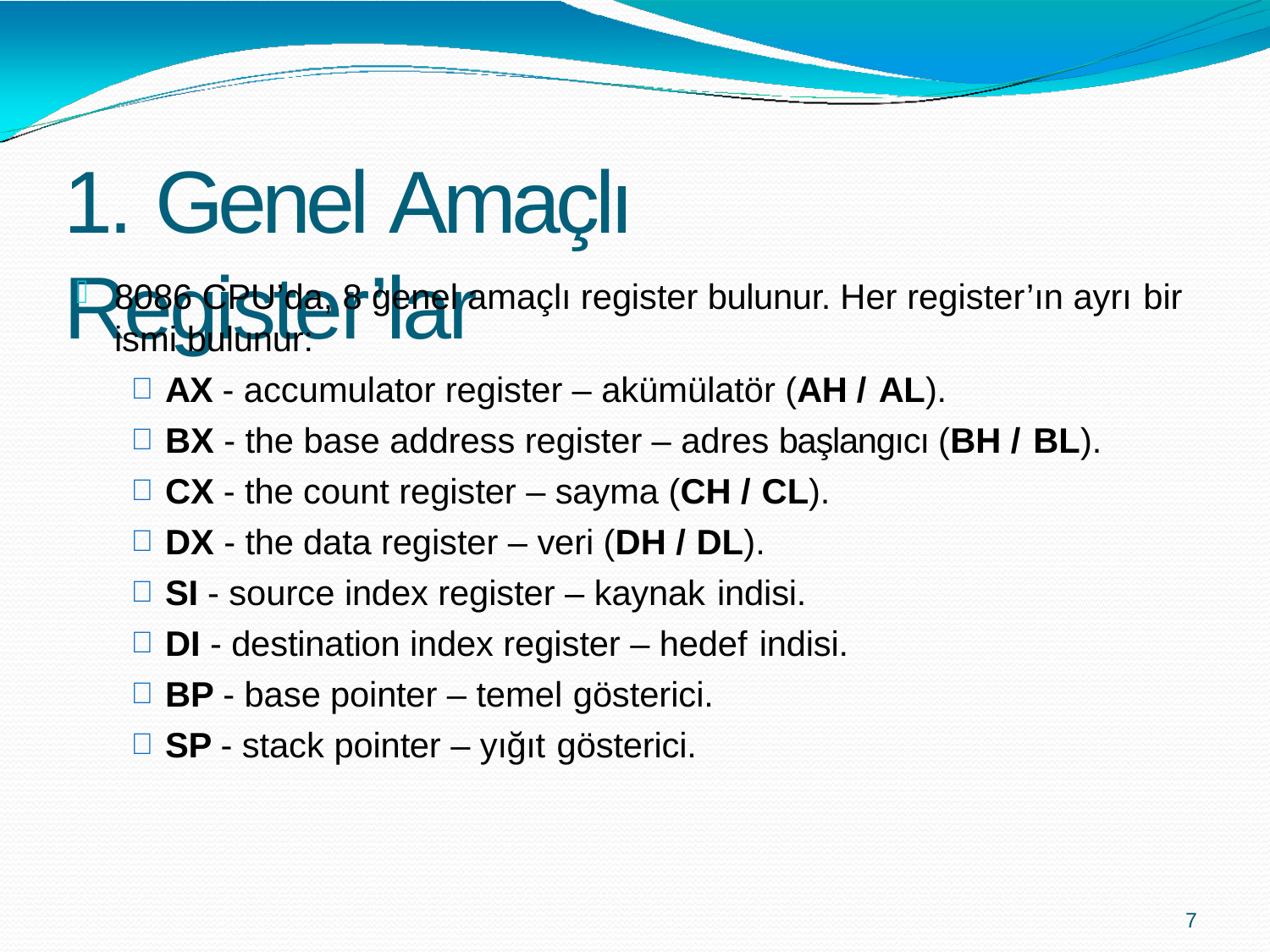

# 1. Genel Amaçlı Register’lar
8086 CPU’da, 8 genel amaçlı register bulunur. Her register’ın ayrı bir
ismi bulunur:
AX - accumulator register – akümülatör (AH / AL).
BX - the base address register – adres başlangıcı (BH / BL).
CX - the count register – sayma (CH / CL).
DX - the data register – veri (DH / DL).
SI - source index register – kaynak indisi.
DI - destination index register – hedef indisi.
BP - base pointer – temel gösterici.
SP - stack pointer – yığıt gösterici.
7